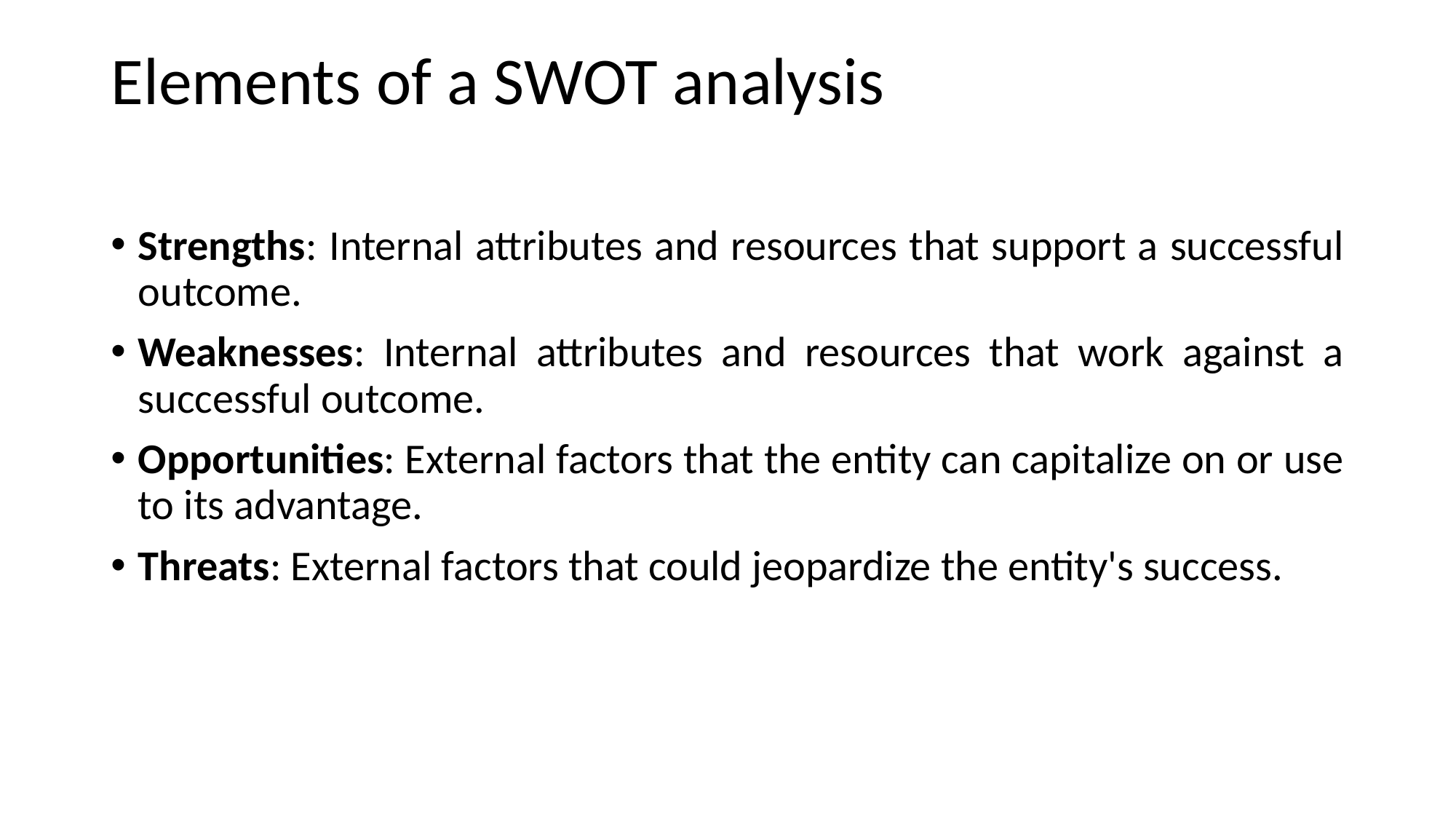

# Elements of a SWOT analysis
Strengths: Internal attributes and resources that support a successful outcome.
Weaknesses: Internal attributes and resources that work against a successful outcome.
Opportunities: External factors that the entity can capitalize on or use to its advantage.
Threats: External factors that could jeopardize the entity's success.